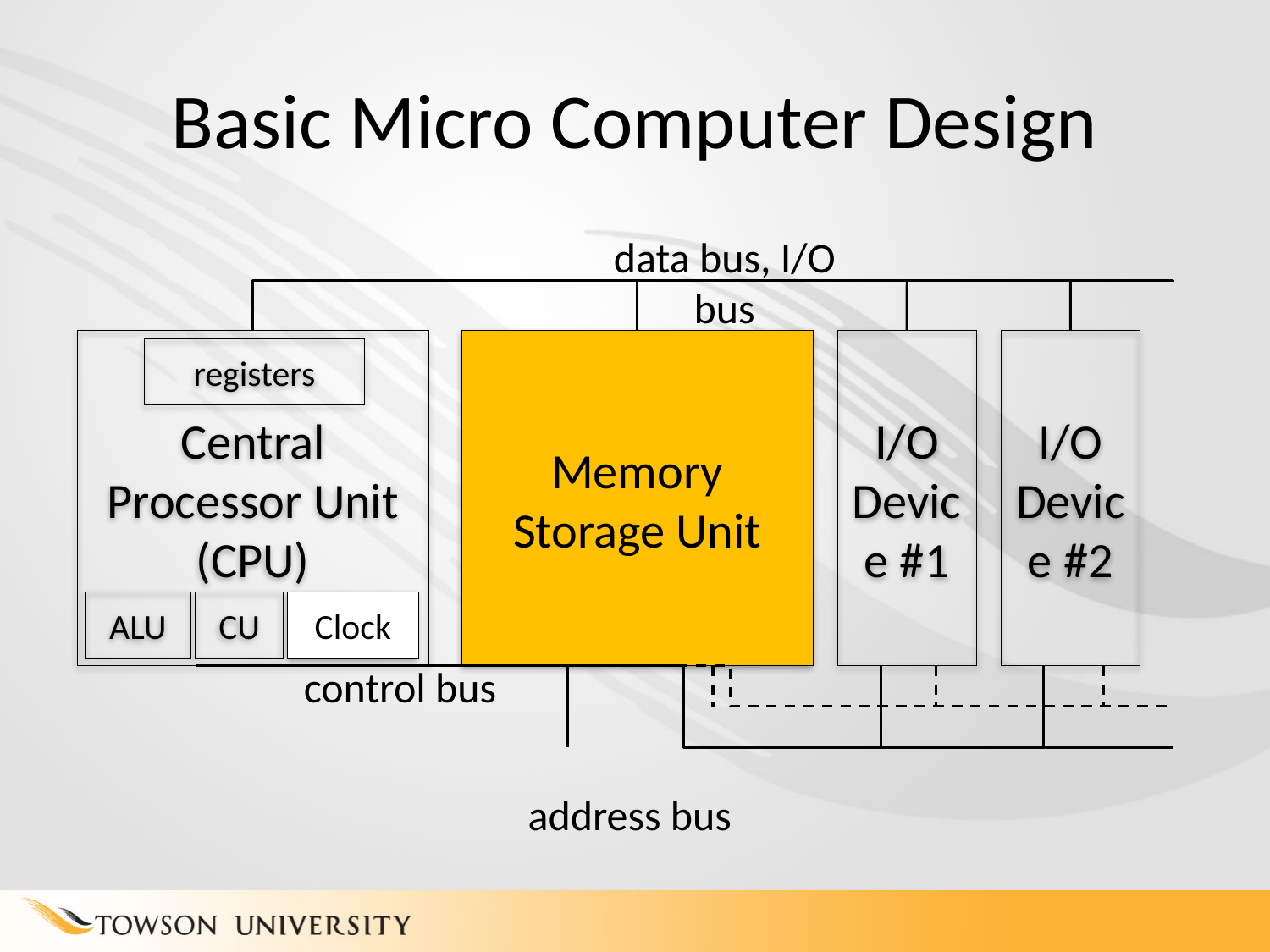

# Basic Micro Computer Design
data bus, I/O bus
Central Processor Unit (CPU)
Memory Storage Unit
I/O Device #1
I/O Device #2
registers
ALU
CU
Clock
control bus
address bus